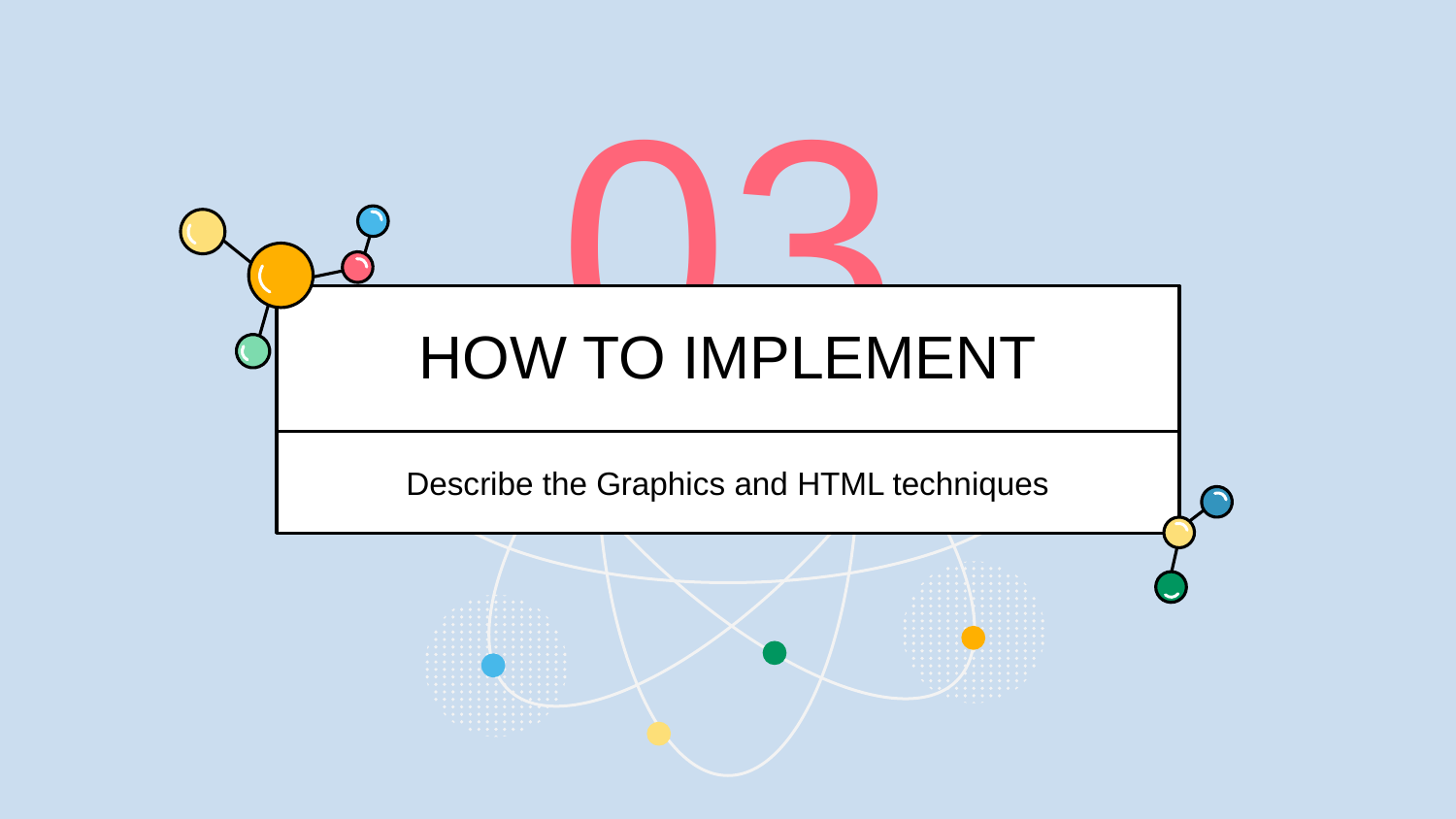

# 03

HOW TO IMPLEMENT
Describe the Graphics and HTML techniques